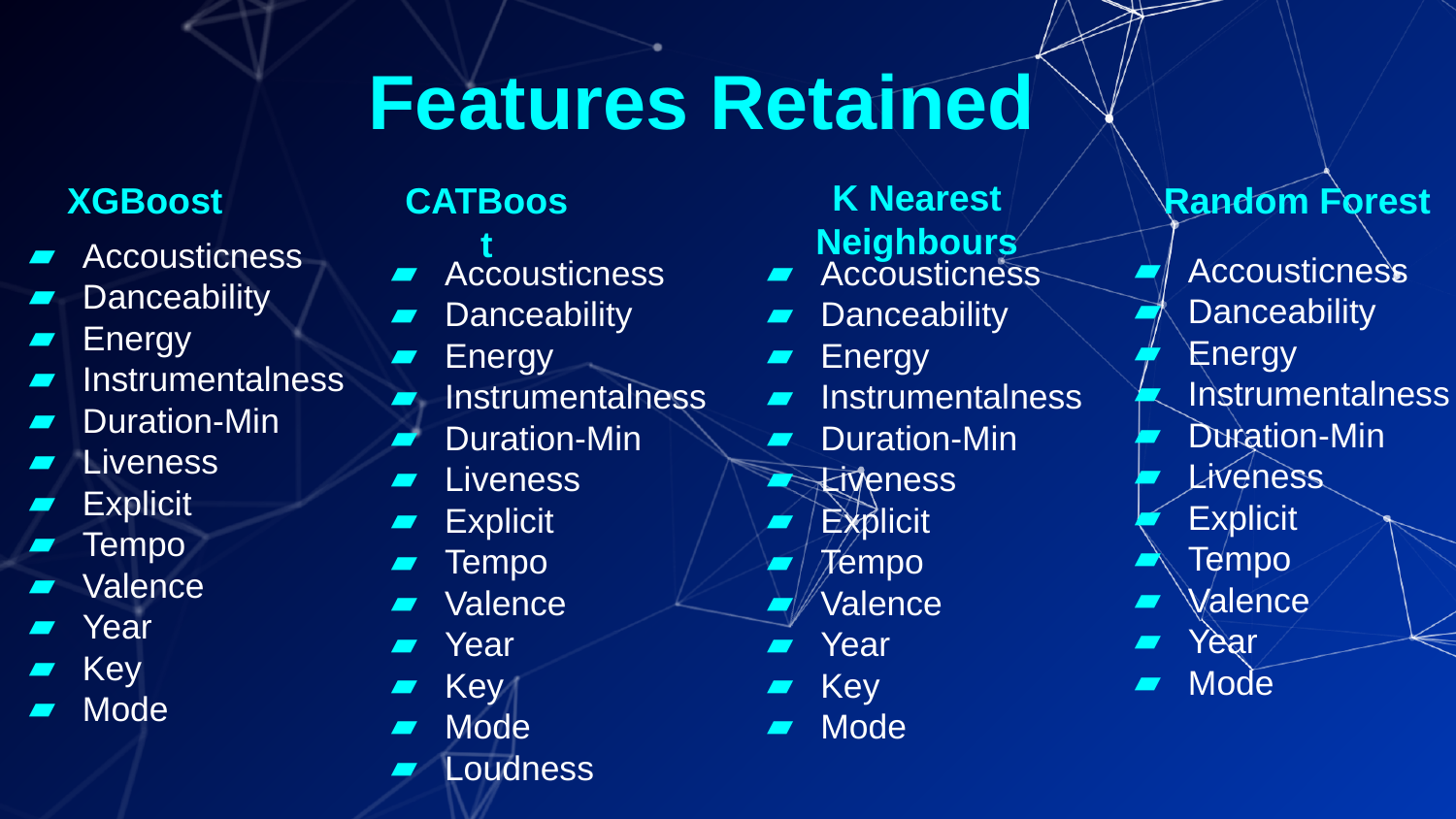

# Features Retained
K Nearest Neighbours
XGBoost
CATBoost
Random Forest
Accousticness
Danceability
Energy
Instrumentalness
Duration-Min
Liveness
Explicit
Tempo
Valence
Year
Key
Mode

Accousticness
Danceability
Energy
Instrumentalness
Duration-Min
Liveness
Explicit
Tempo
Valence
Year
Mode
Accousticness
Danceability
Energy
Instrumentalness
Duration-Min
Liveness
Explicit
Tempo
Valence
Year
Key
Mode
Loudness
Accousticness
Danceability
Energy
Instrumentalness
Duration-Min
Liveness
Explicit
Tempo
Valence
Year
Key
Mode